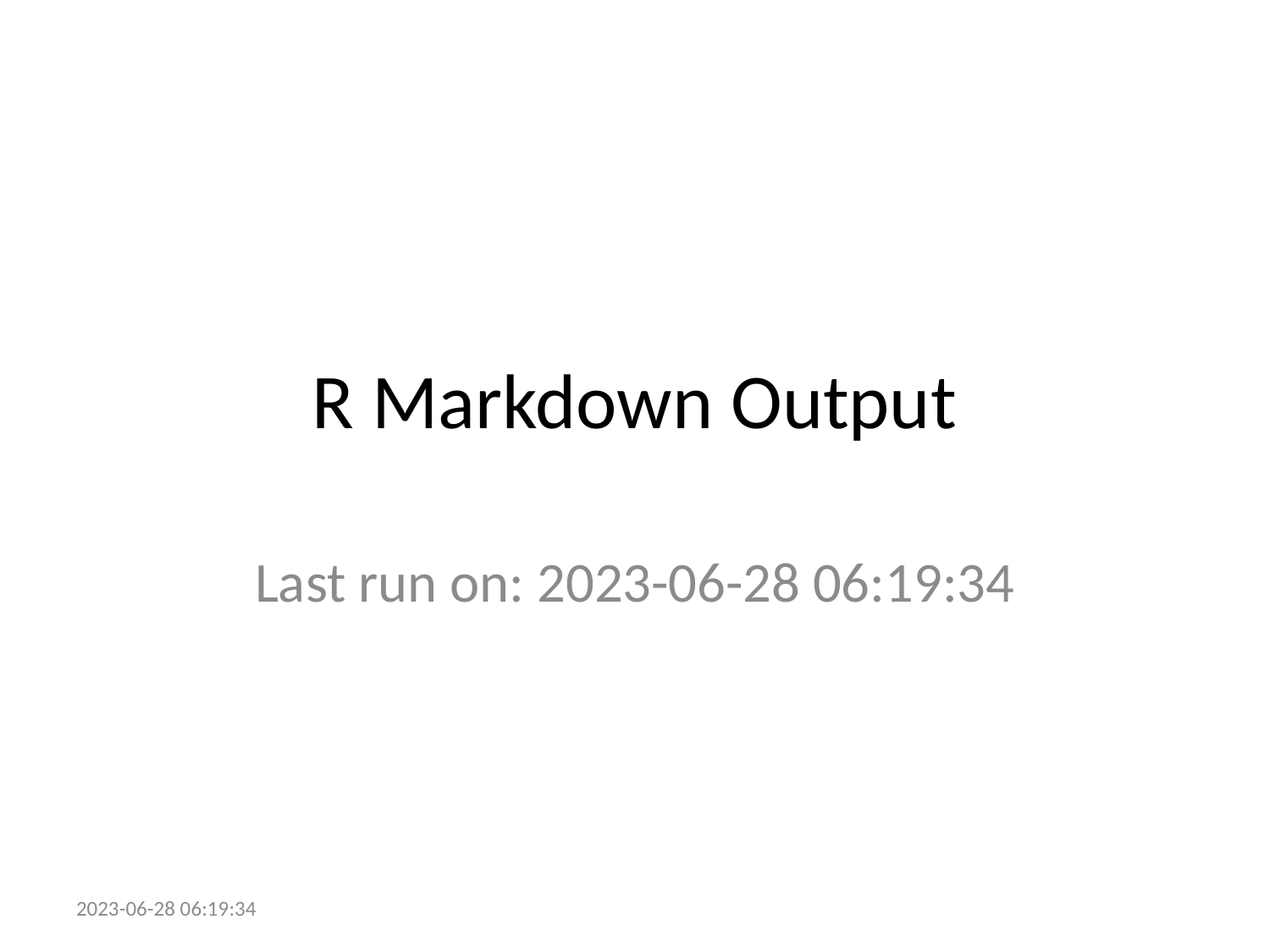

# R Markdown Output
Last run on: 2023-06-28 06:19:34
2023-06-28 06:19:34